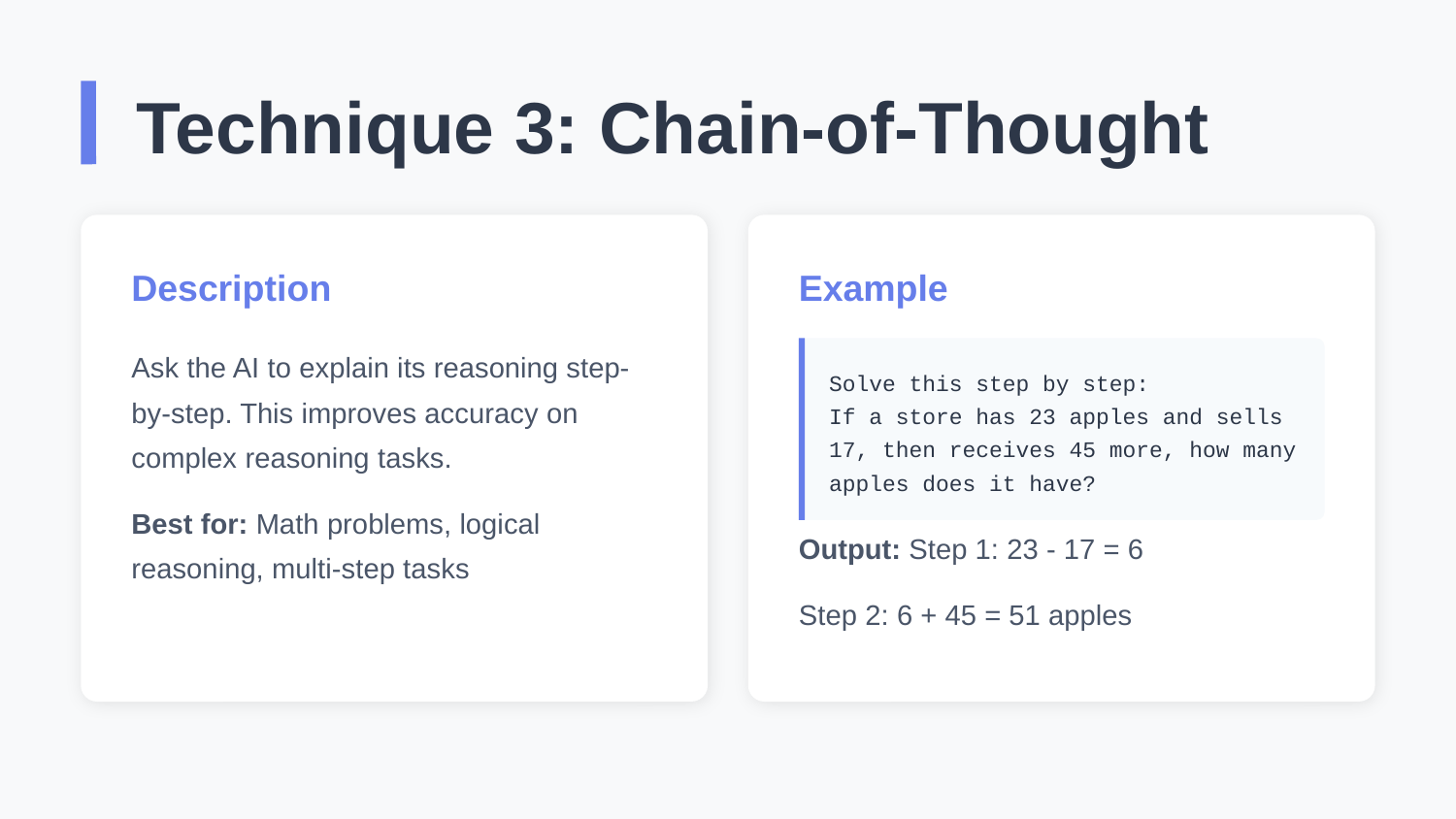

Technique 3: Chain-of-Thought

Description
Example
Ask the AI to explain its reasoning step-by-step. This improves accuracy on complex reasoning tasks.

Solve this step by step:
If a store has 23 apples and sells 17, then receives 45 more, how many apples does it have?
Best for: Math problems, logical reasoning, multi-step tasks
Output: Step 1: 23 - 17 = 6
Step 2: 6 + 45 = 51 apples